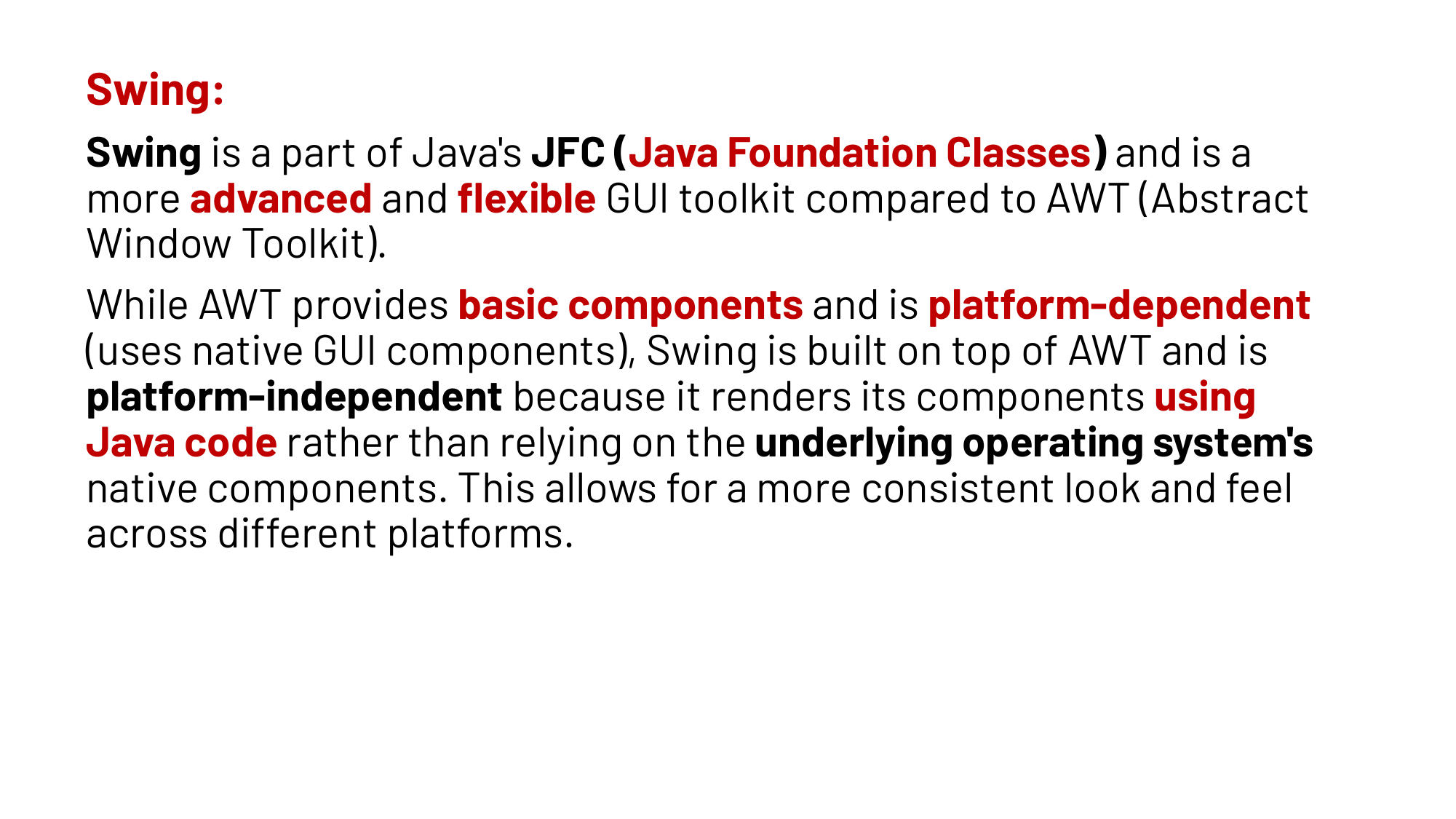

Swing:
Swing is a part of Java's JFC (Java Foundation Classes) and is a more advanced and flexible GUI toolkit compared to AWT (Abstract Window Toolkit).
While AWT provides basic components and is platform-dependent (uses native GUI components), Swing is built on top of AWT and is platform-independent because it renders its components using Java code rather than relying on the underlying operating system's native components. This allows for a more consistent look and feel across different platforms.